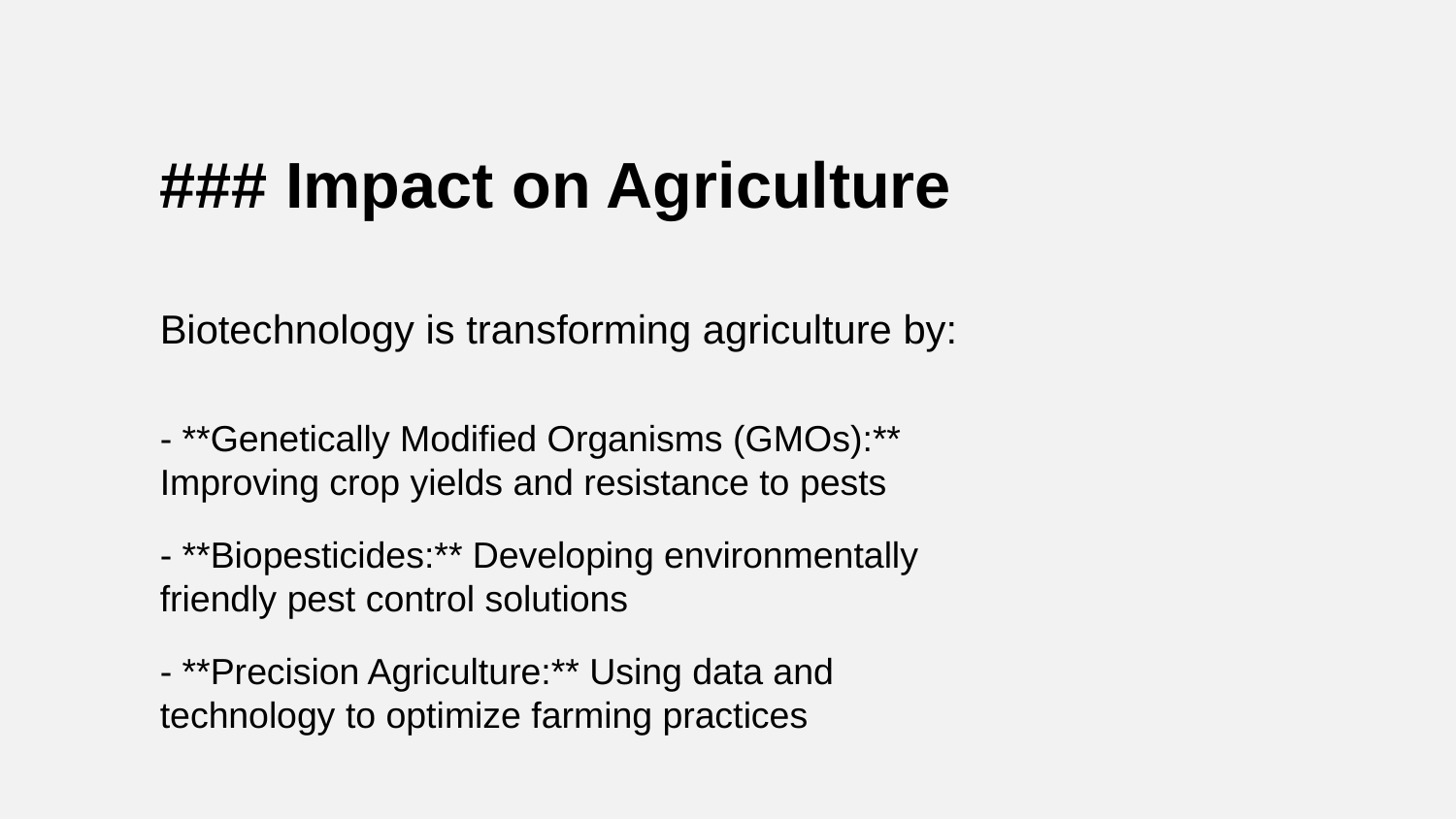

### Impact on Agriculture
Biotechnology is transforming agriculture by:
- **Genetically Modified Organisms (GMOs):**  Improving crop yields and resistance to pests
- **Biopesticides:** Developing environmentally friendly pest control solutions
- **Precision Agriculture:** Using data and technology to optimize farming practices